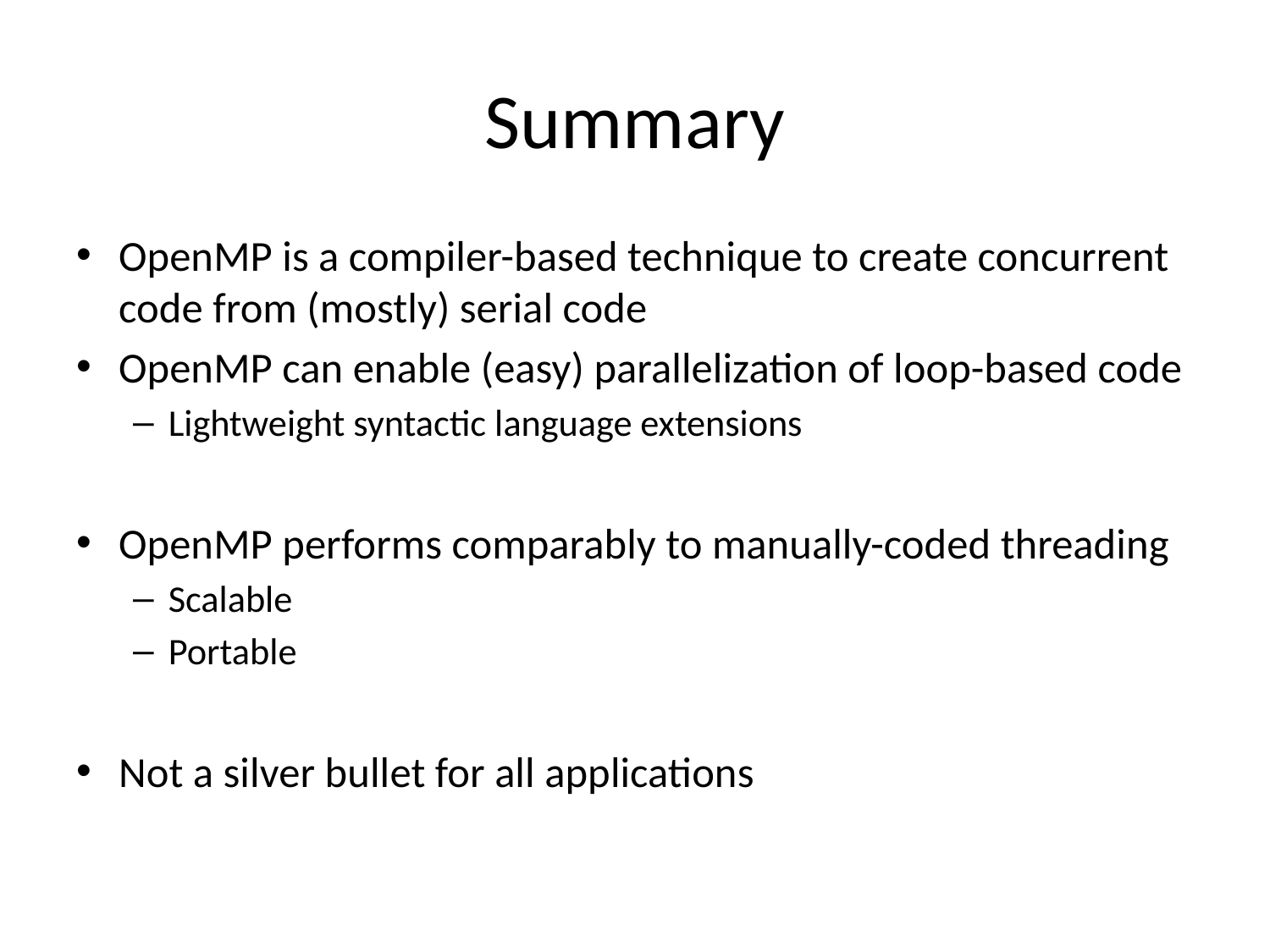

# Summary
OpenMP is a compiler-based technique to create concurrent code from (mostly) serial code
OpenMP can enable (easy) parallelization of loop-based code
Lightweight syntactic language extensions

OpenMP performs comparably to manually-coded threading
Scalable
Portable

Not a silver bullet for all applications